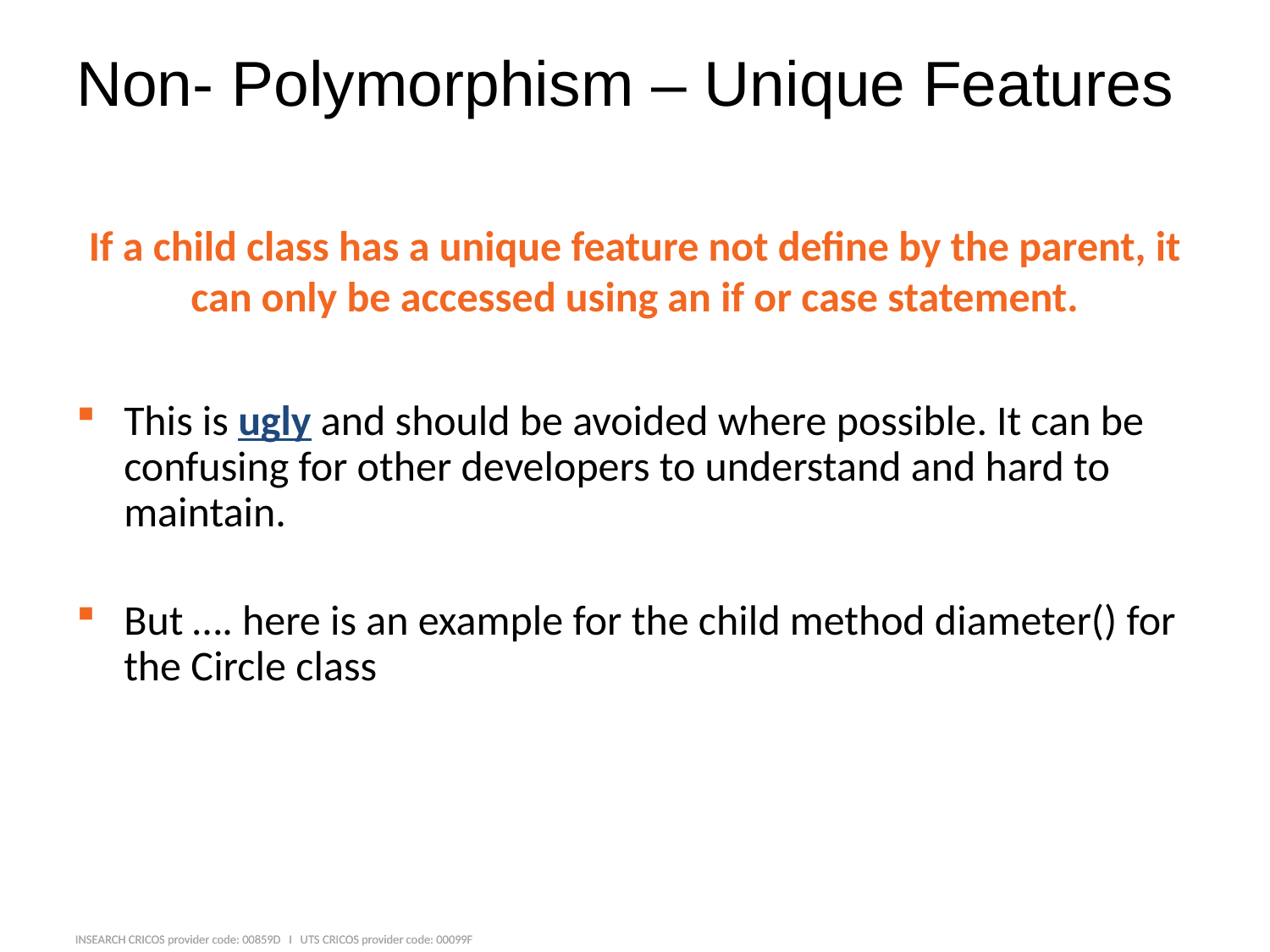

# Non- Polymorphism – Unique Features
If a child class has a unique feature not define by the parent, it can only be accessed using an if or case statement.

This is ugly and should be avoided where possible. It can be confusing for other developers to understand and hard to maintain.

But …. here is an example for the child method diameter() for the Circle class